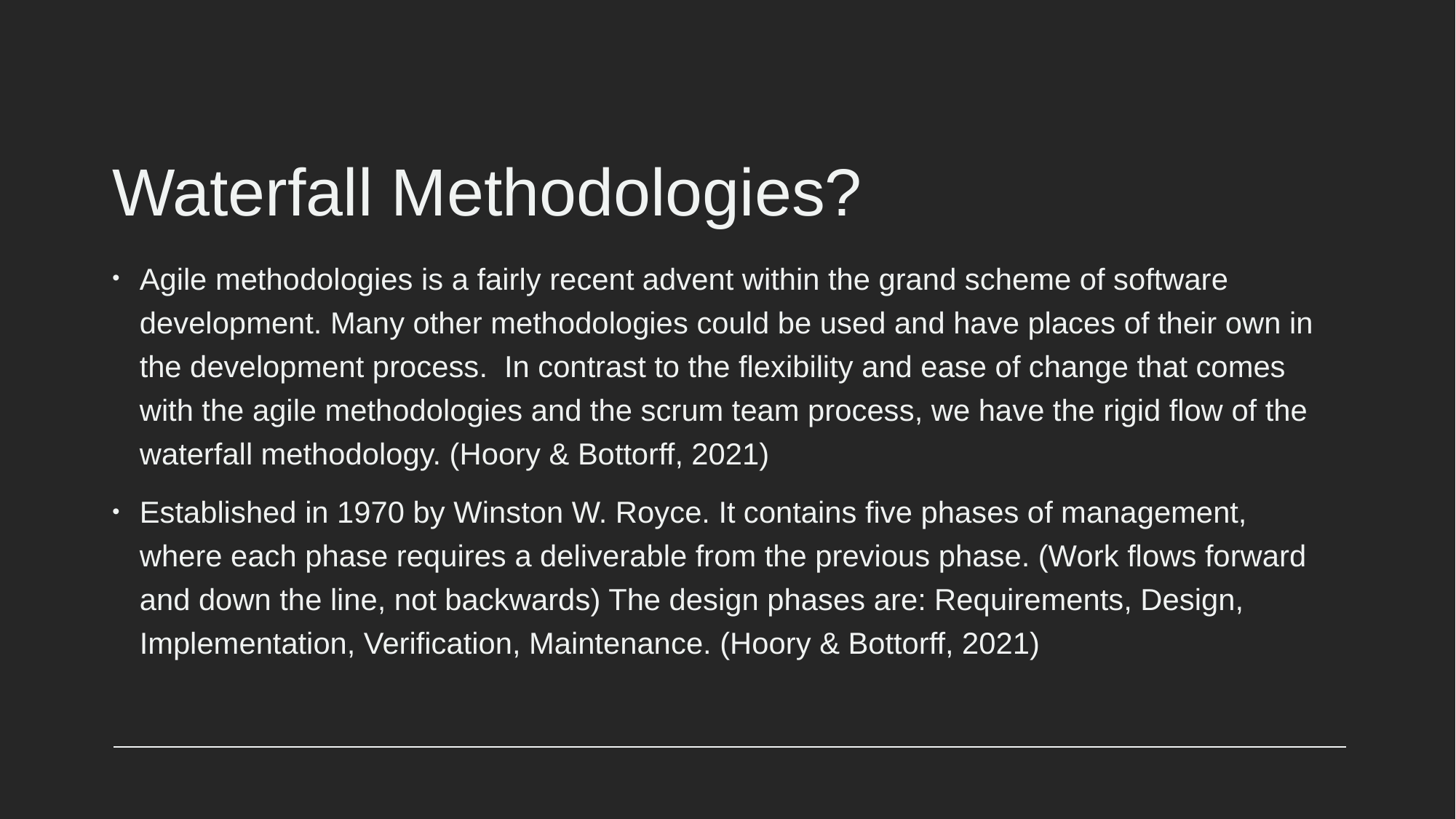

# Waterfall Methodologies?
Agile methodologies is a fairly recent advent within the grand scheme of software development. Many other methodologies could be used and have places of their own in the development process.  In contrast to the flexibility and ease of change that comes with the agile methodologies and the scrum team process, we have the rigid flow of the waterfall methodology. (Hoory & Bottorff, 2021)
Established in 1970 by Winston W. Royce. It contains five phases of management, where each phase requires a deliverable from the previous phase. (Work flows forward and down the line, not backwards) The design phases are: Requirements, Design, Implementation, Verification, Maintenance. (Hoory & Bottorff, 2021)